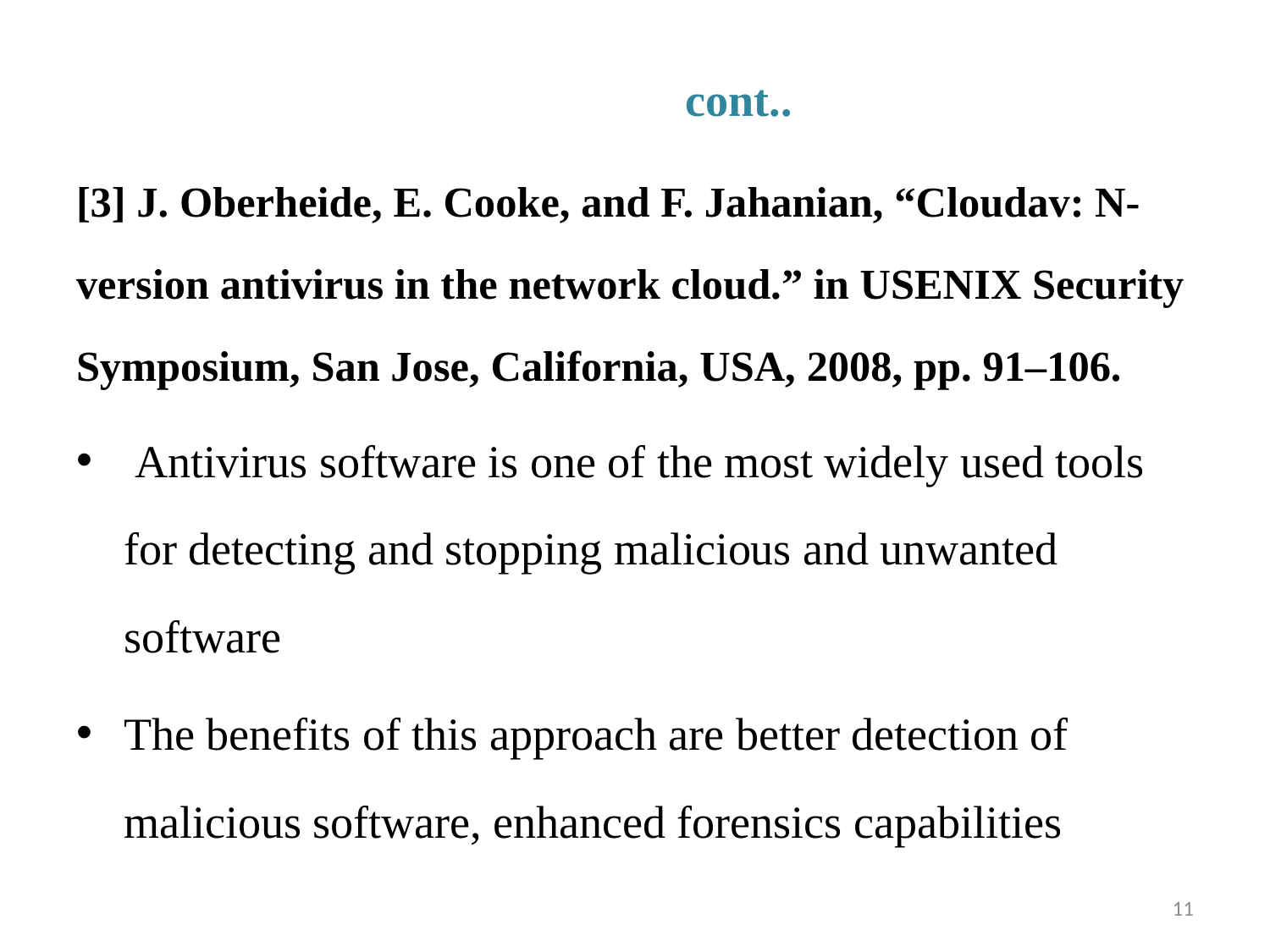

# cont..
[3] J. Oberheide, E. Cooke, and F. Jahanian, “Cloudav: N-version antivirus in the network cloud.” in USENIX Security Symposium, San Jose, California, USA, 2008, pp. 91–106.
 Antivirus software is one of the most widely used tools for detecting and stopping malicious and unwanted software
The benefits of this approach are better detection of malicious software, enhanced forensics capabilities
11